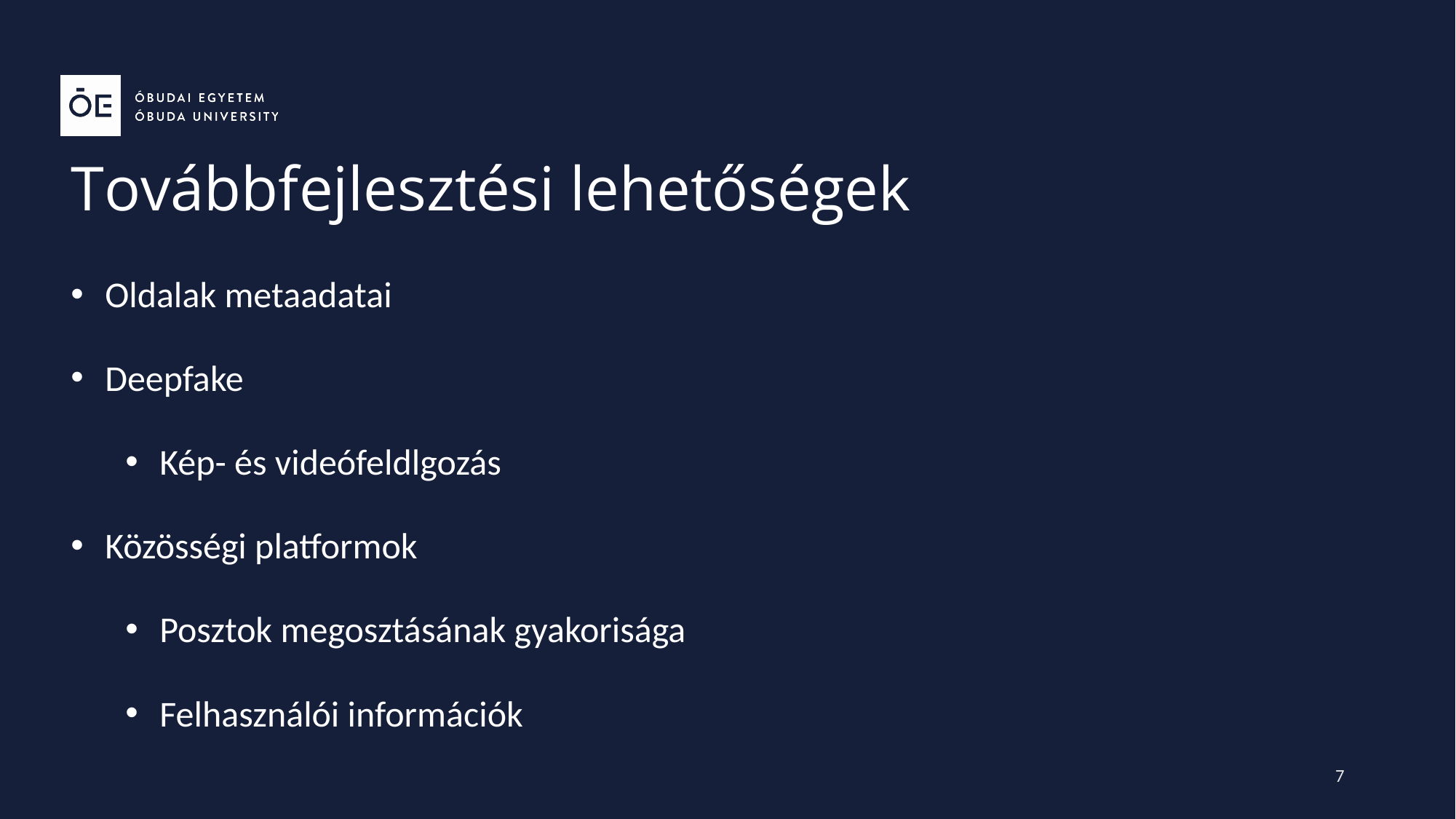

# Továbbfejlesztési lehetőségek
Oldalak metaadatai
Deepfake
Kép- és videófeldlgozás
Közösségi platformok
Posztok megosztásának gyakorisága
Felhasználói információk

7